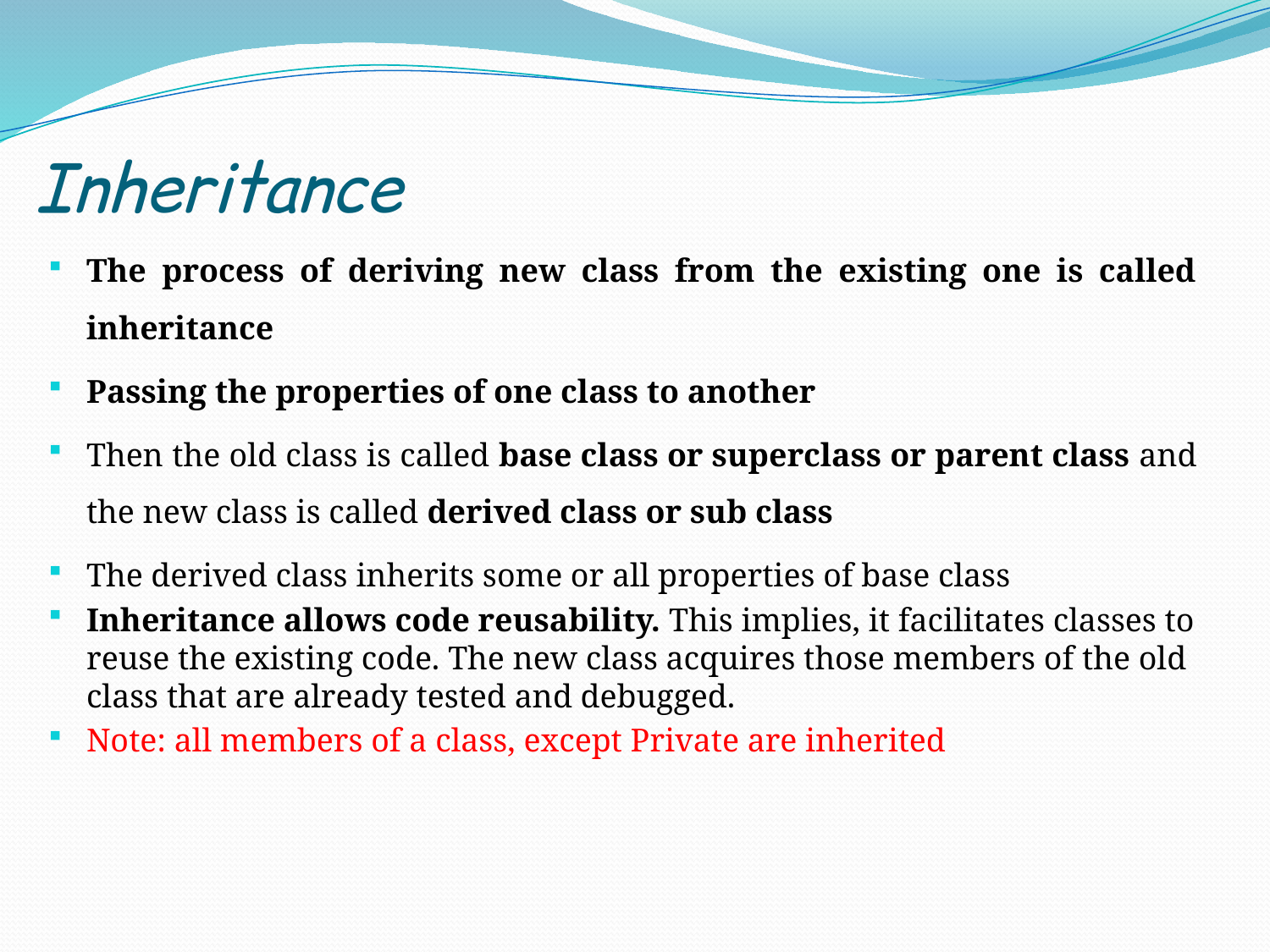

# Inheritance
The process of deriving new class from the existing one is called inheritance
Passing the properties of one class to another
Then the old class is called base class or superclass or parent class and the new class is called derived class or sub class
The derived class inherits some or all properties of base class
Inheritance allows code reusability. This implies, it facilitates classes to reuse the existing code. The new class acquires those members of the old class that are already tested and debugged.
Note: all members of a class, except Private are inherited